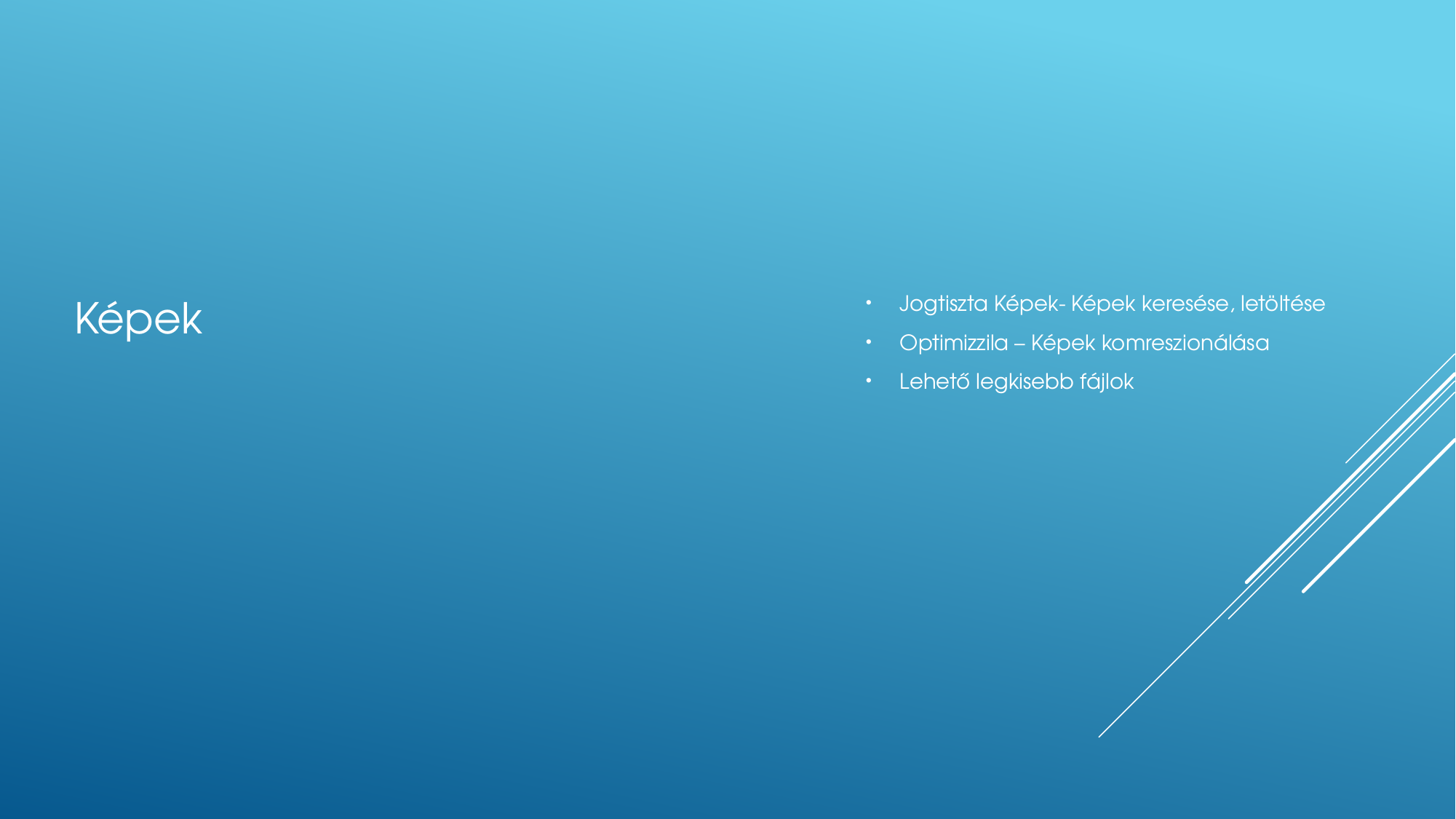

Képek
Jogtiszta Képek- Képek keresése, letöltése
Optimizzila – Képek komreszionálása
Lehető legkisebb fájlok